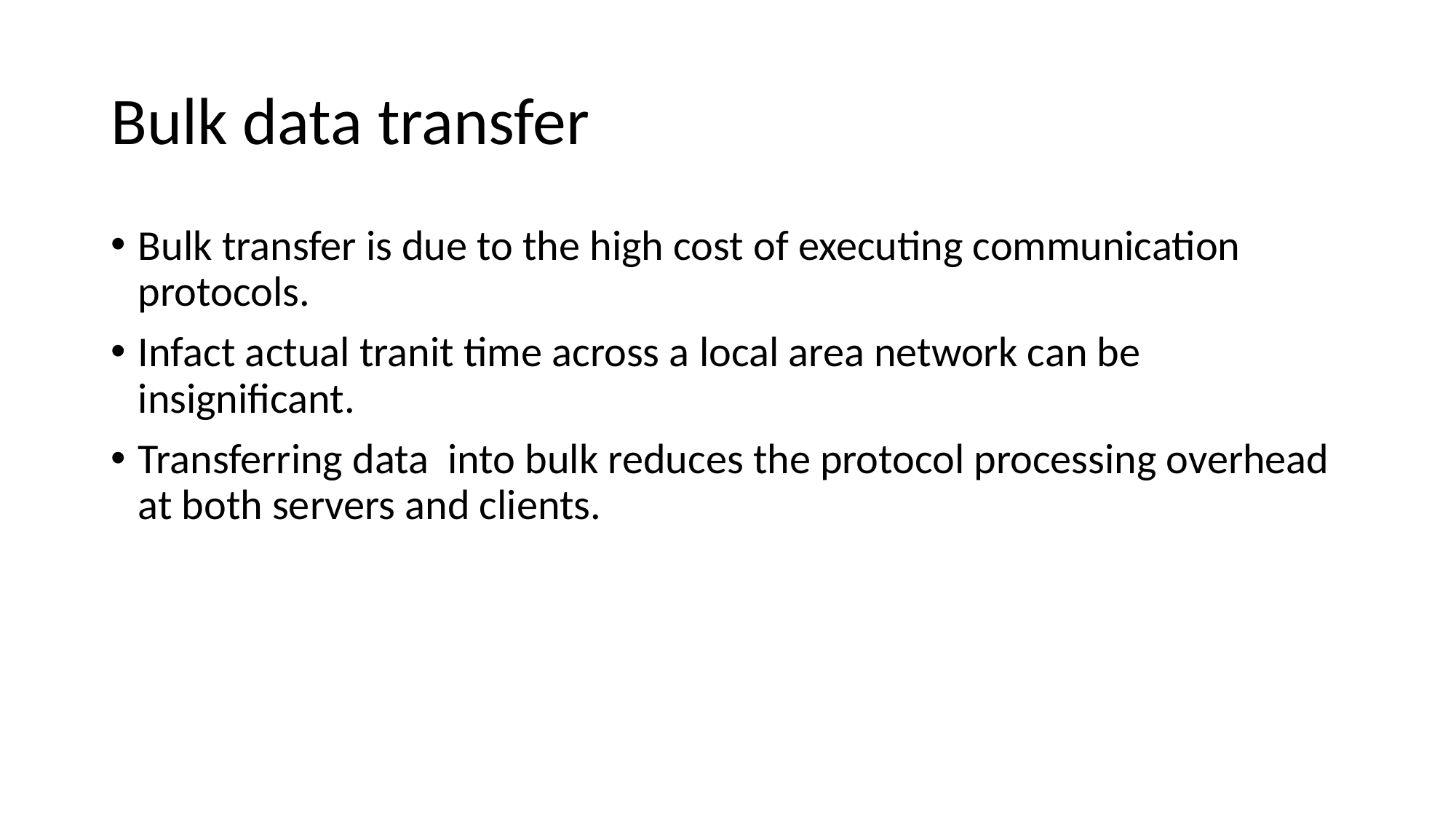

# Bulk data transfer
Bulk transfer is due to the high cost of executing communication protocols.
Infact actual tranit time across a local area network can be insignificant.
Transferring data  into bulk reduces the protocol processing overhead at both servers and clients.